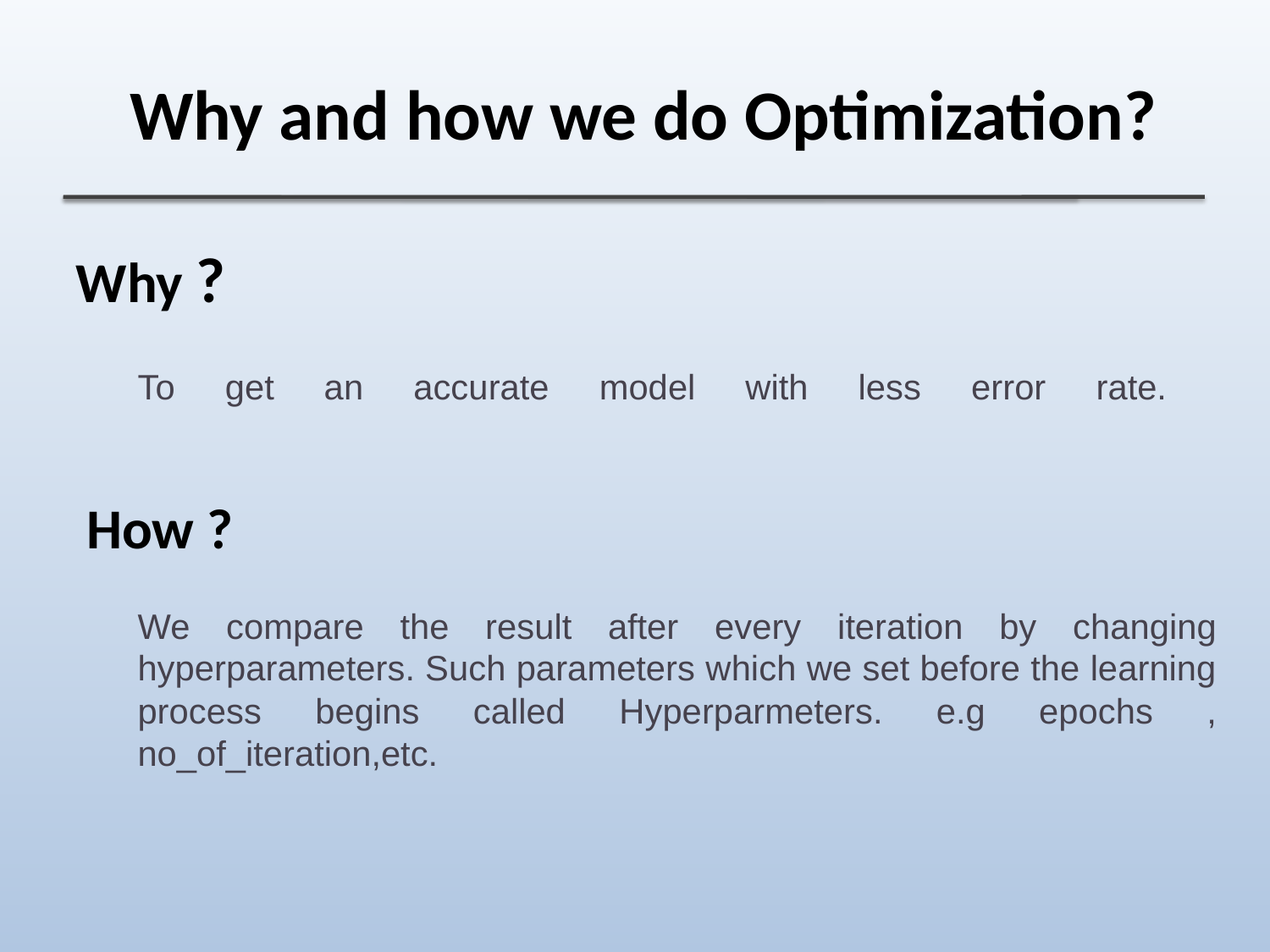

Why and how we do Optimization?
Why ?
# To get an accurate model with less error rate.
How ?
We compare the result after every iteration by changing hyperparameters. Such parameters which we set before the learning process begins called Hyperparmeters. e.g epochs , no_of_iteration,etc.